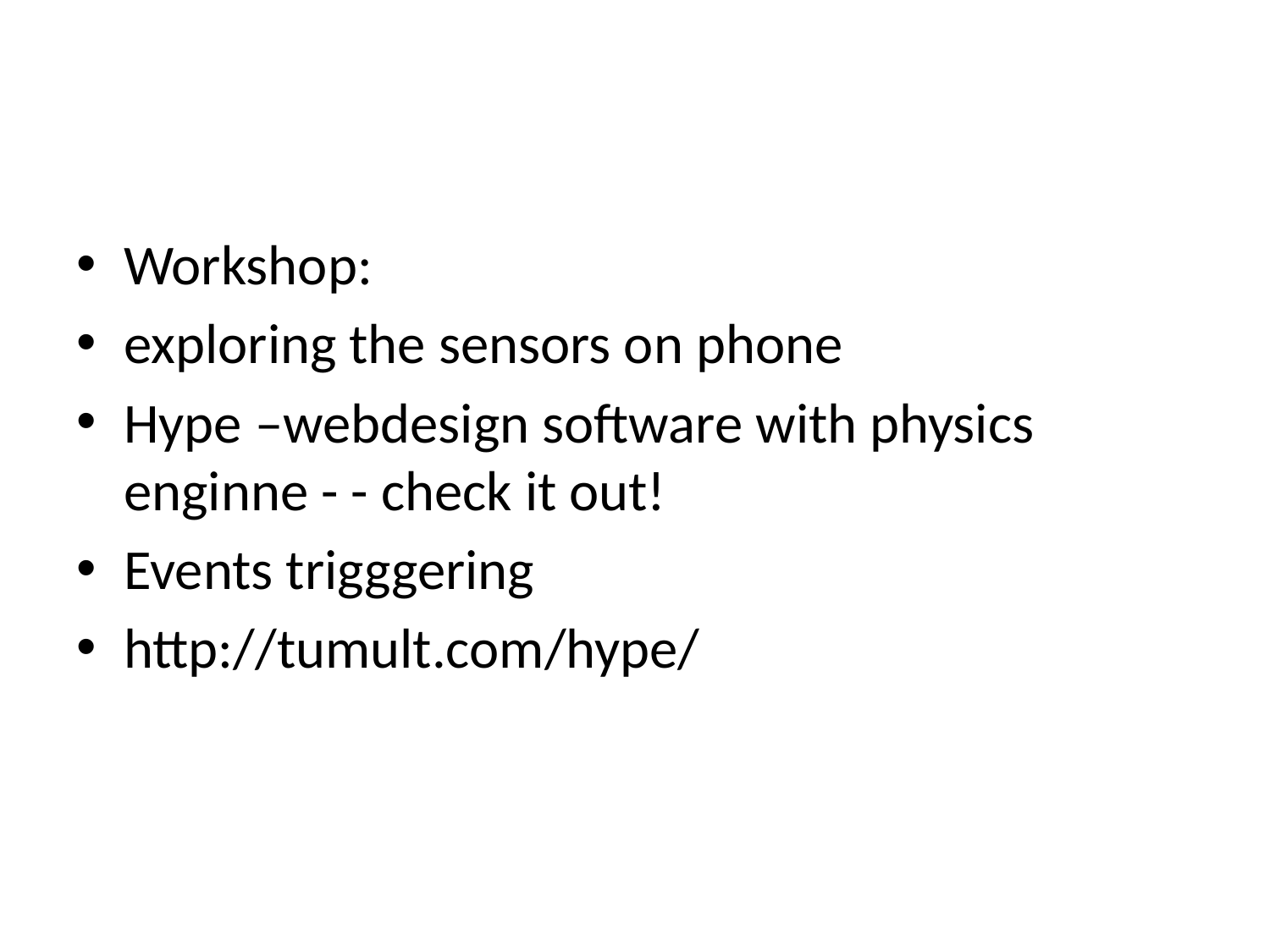

#
Workshop:
exploring the sensors on phone
Hype –webdesign software with physics enginne - - check it out!
Events trigggering
http://tumult.com/hype/